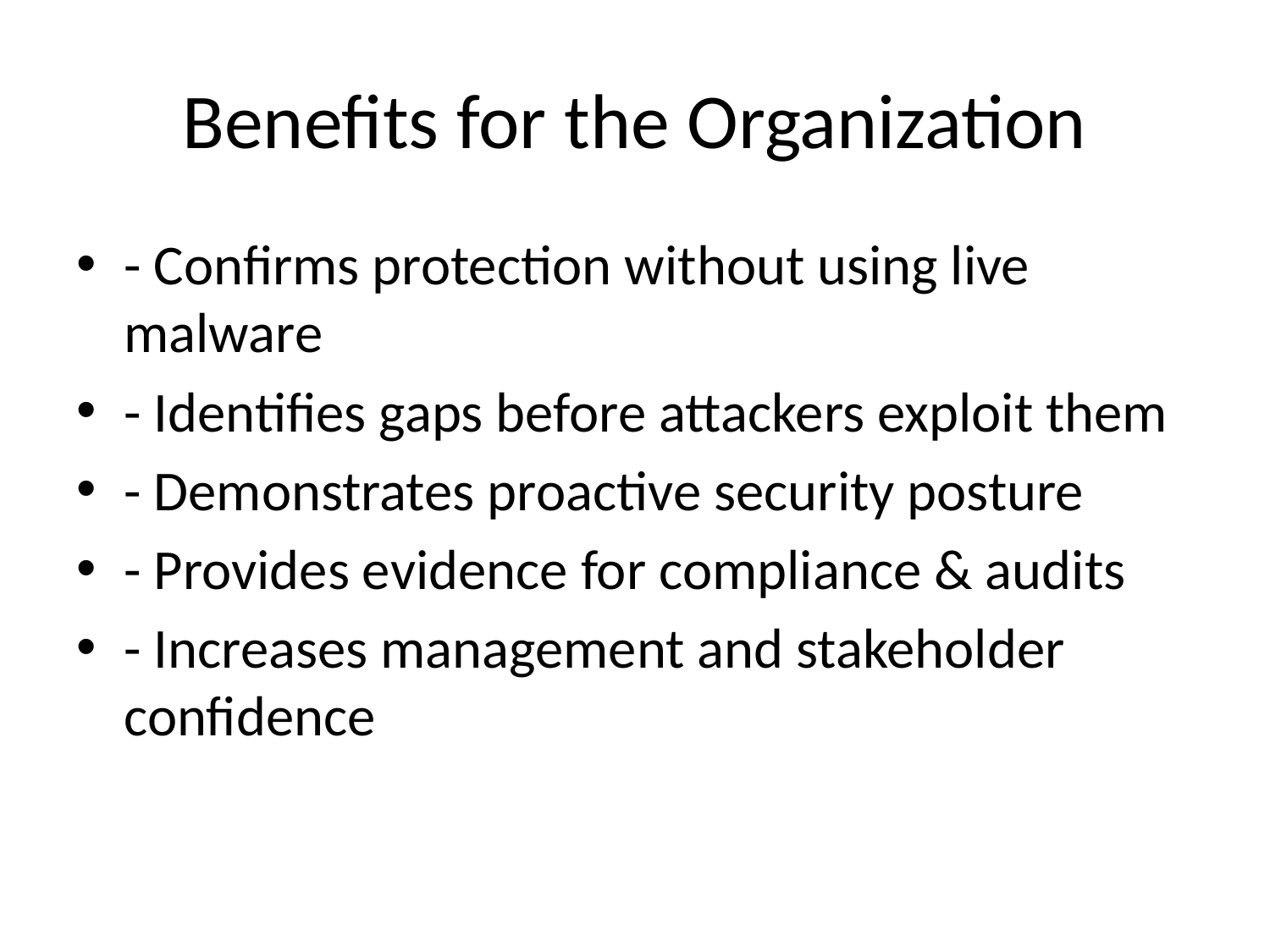

# Benefits for the Organization
- Confirms protection without using live malware
- Identifies gaps before attackers exploit them
- Demonstrates proactive security posture
- Provides evidence for compliance & audits
- Increases management and stakeholder confidence